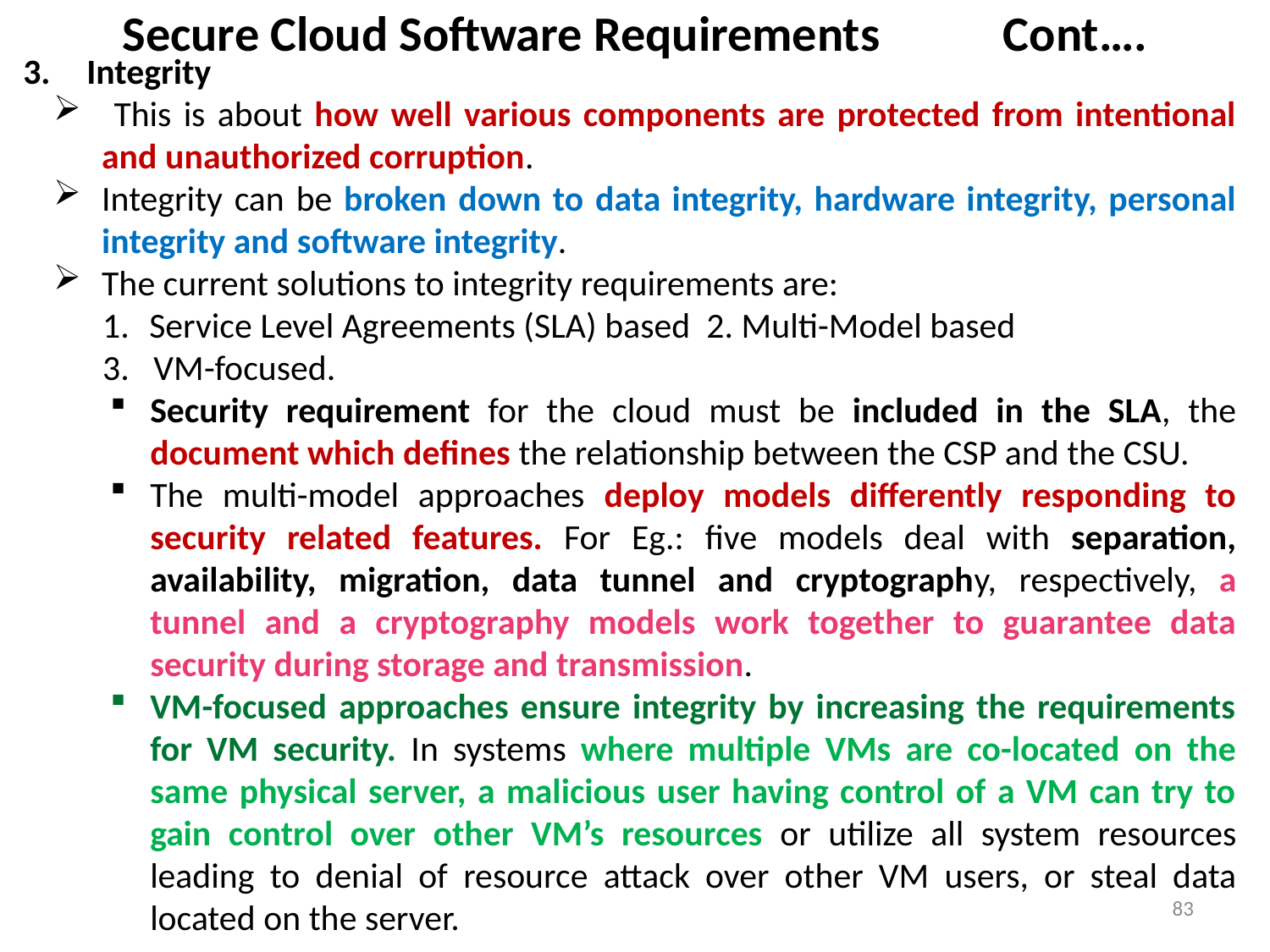

# Secure Cloud Software Requirements           Cont….
Integrity
 This is about how well various components are protected from intentional and unauthorized corruption.
Integrity can be broken down to data integrity, hardware integrity, personal integrity and software integrity.
The current solutions to integrity requirements are:
Service Level Agreements (SLA) based  2. Multi-Model based
3.   VM-focused.
Security requirement for the cloud must be included in the SLA, the document which defines the relationship between the CSP and the CSU.
The multi-model approaches deploy models differently responding to security related features. For Eg.: five models deal with separation, availability, migration, data tunnel and cryptography, respectively, a tunnel and a cryptography models work together to guarantee data security during storage and transmission.
VM-focused approaches ensure integrity by increasing the requirements for VM security. In systems where multiple VMs are co-located on the same physical server, a malicious user having control of a VM can try to gain control over other VM’s resources or utilize all system resources leading to denial of resource attack over other VM users, or steal data located on the server.
83